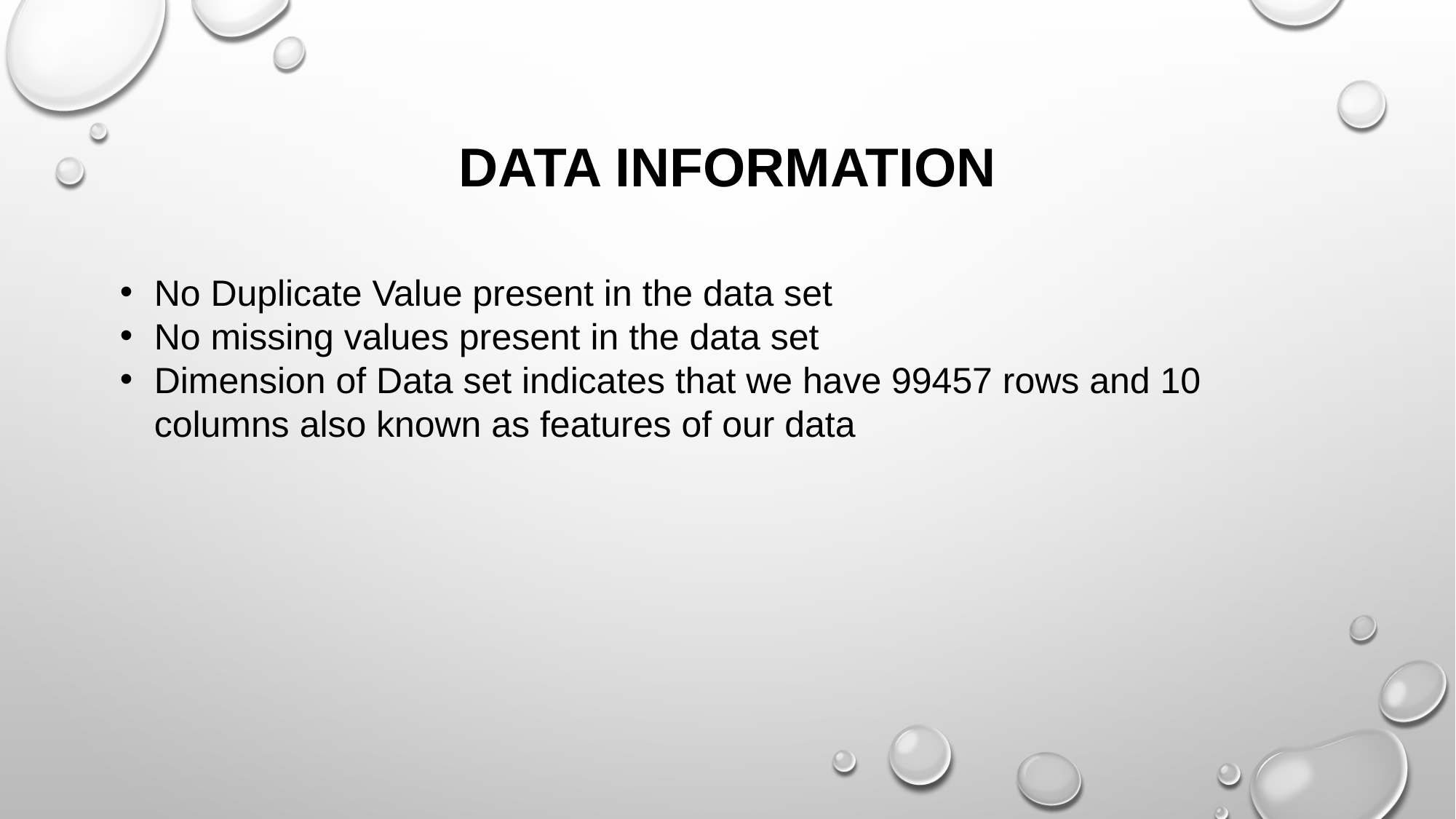

# Data Information
No Duplicate Value present in the data set
No missing values present in the data set
Dimension of Data set indicates that we have 99457 rows and 10 columns also known as features of our data